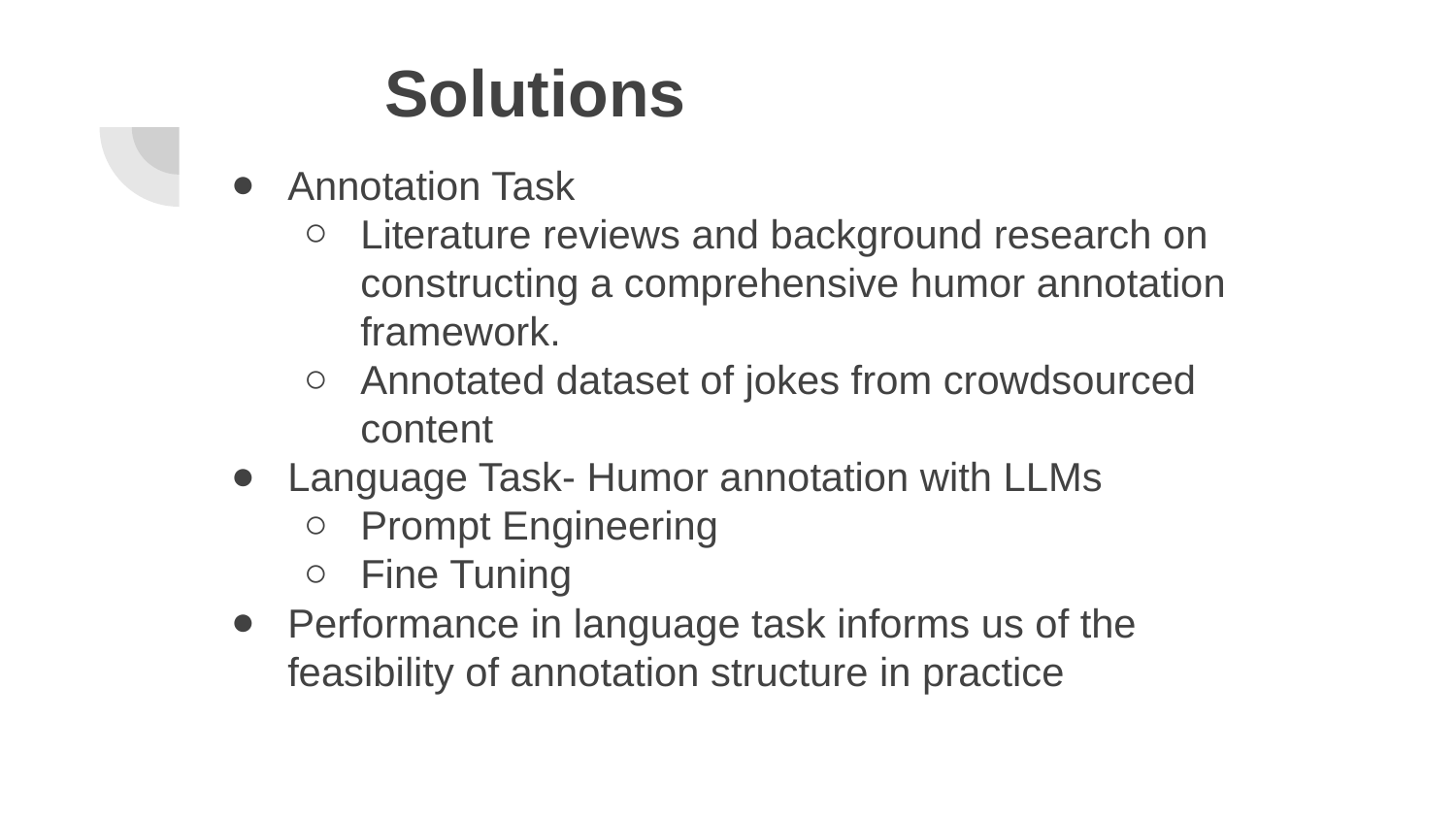

Solutions
# Annotation Task
Literature reviews and background research on constructing a comprehensive humor annotation framework.
Annotated dataset of jokes from crowdsourced content
Language Task- Humor annotation with LLMs
Prompt Engineering
Fine Tuning
Performance in language task informs us of the feasibility of annotation structure in practice